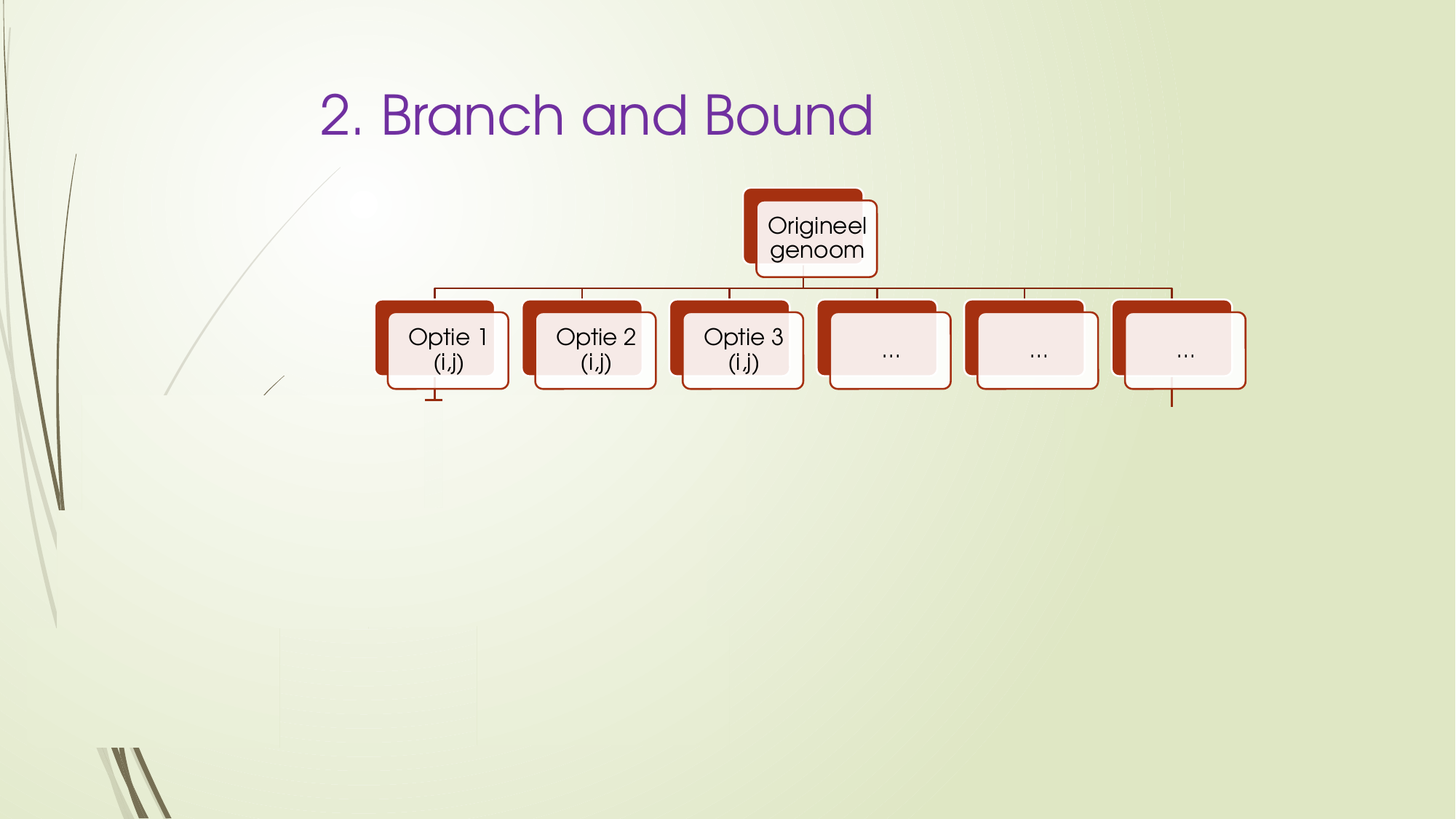

# 2. Branch and Bound
Origineel genoom
Optie 1 (i,j)
Optie 1 (i,j)
Optie 1 (i, j)
OPLOSSING!
14 mutaties
…
Optie 2 (i,j)
Optie 1 (i, j)
…
> 14, cut off!
…
Optie 2 (i,j)
Optie 3 (i,j)
…
…
…
> 14, cut off!